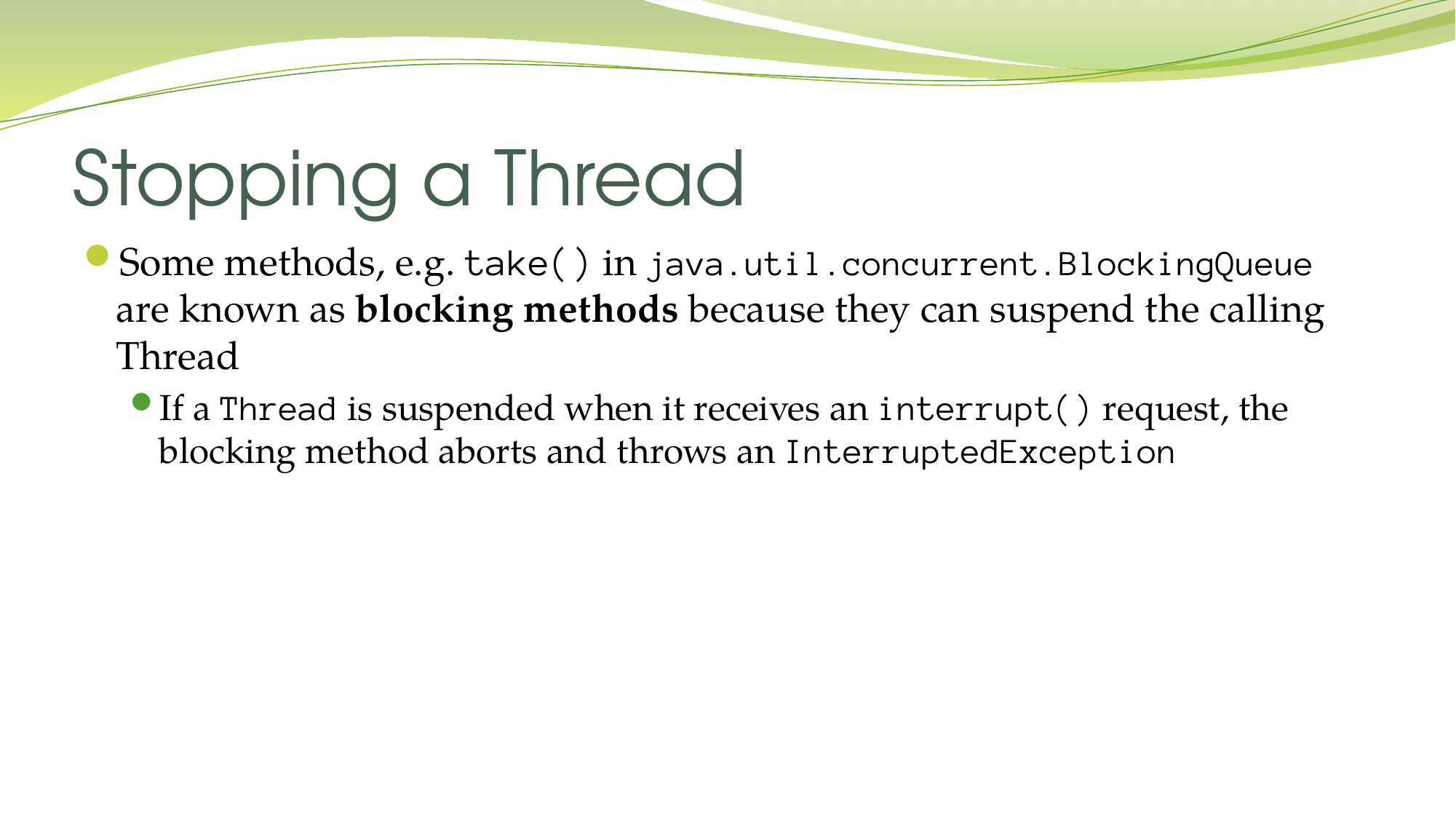

# Stopping a Thread
Some methods, e.g. take() in java.util.concurrent.BlockingQueue are known as blocking methods because they can suspend the calling Thread
If a Thread is suspended when it receives an interrupt() request, the blocking method aborts and throws an InterruptedException